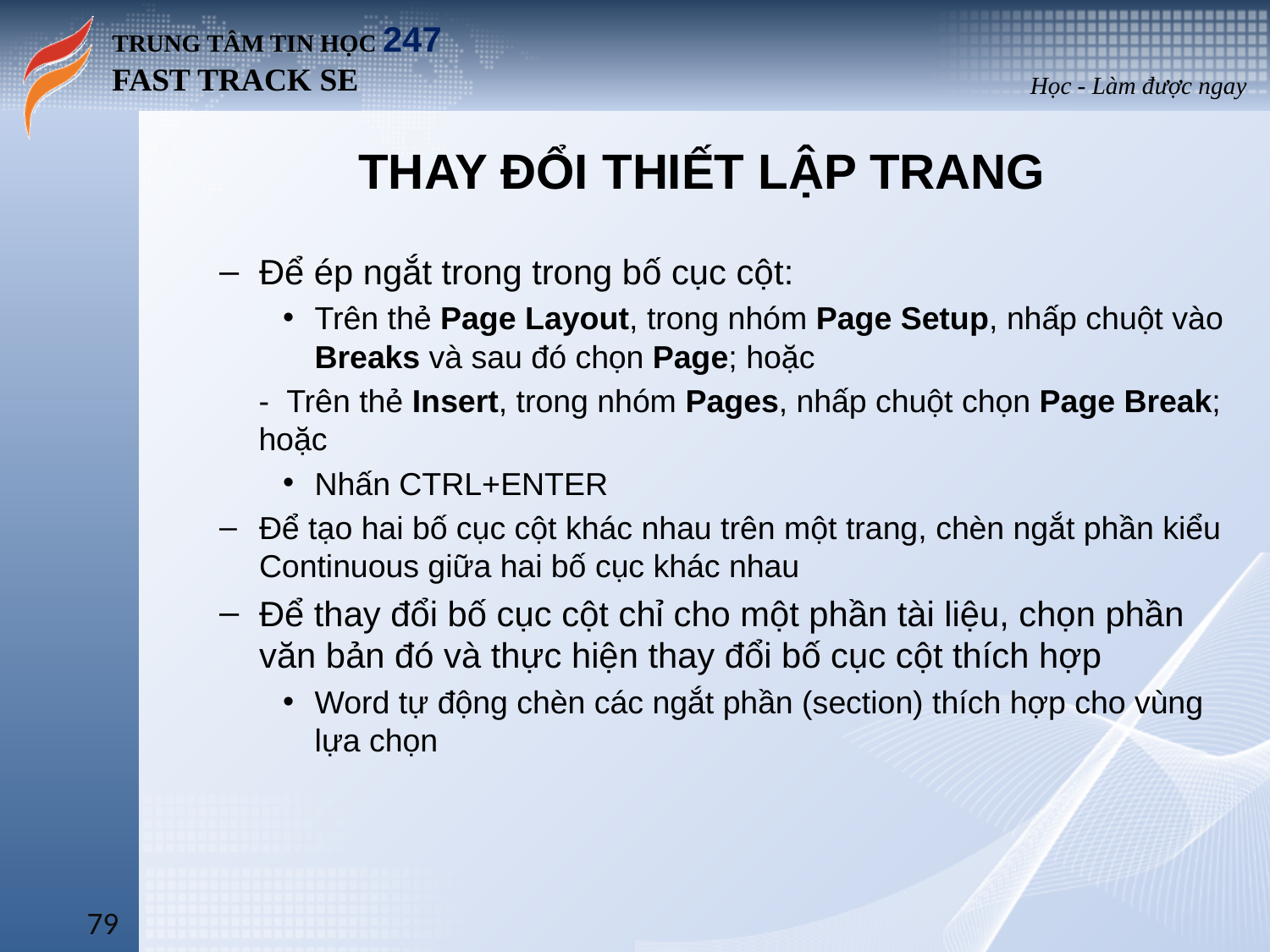

# Thay đổi thiết lập trang
Để ép ngắt trong trong bố cục cột:
Trên thẻ Page Layout, trong nhóm Page Setup, nhấp chuột vào Breaks và sau đó chọn Page; hoặc
-  Trên thẻ Insert, trong nhóm Pages, nhấp chuột chọn Page Break; hoặc
Nhấn CTRL+ENTER
Để tạo hai bố cục cột khác nhau trên một trang, chèn ngắt phần kiểu Continuous giữa hai bố cục khác nhau
Để thay đổi bố cục cột chỉ cho một phần tài liệu, chọn phần văn bản đó và thực hiện thay đổi bố cục cột thích hợp
Word tự động chèn các ngắt phần (section) thích hợp cho vùng lựa chọn